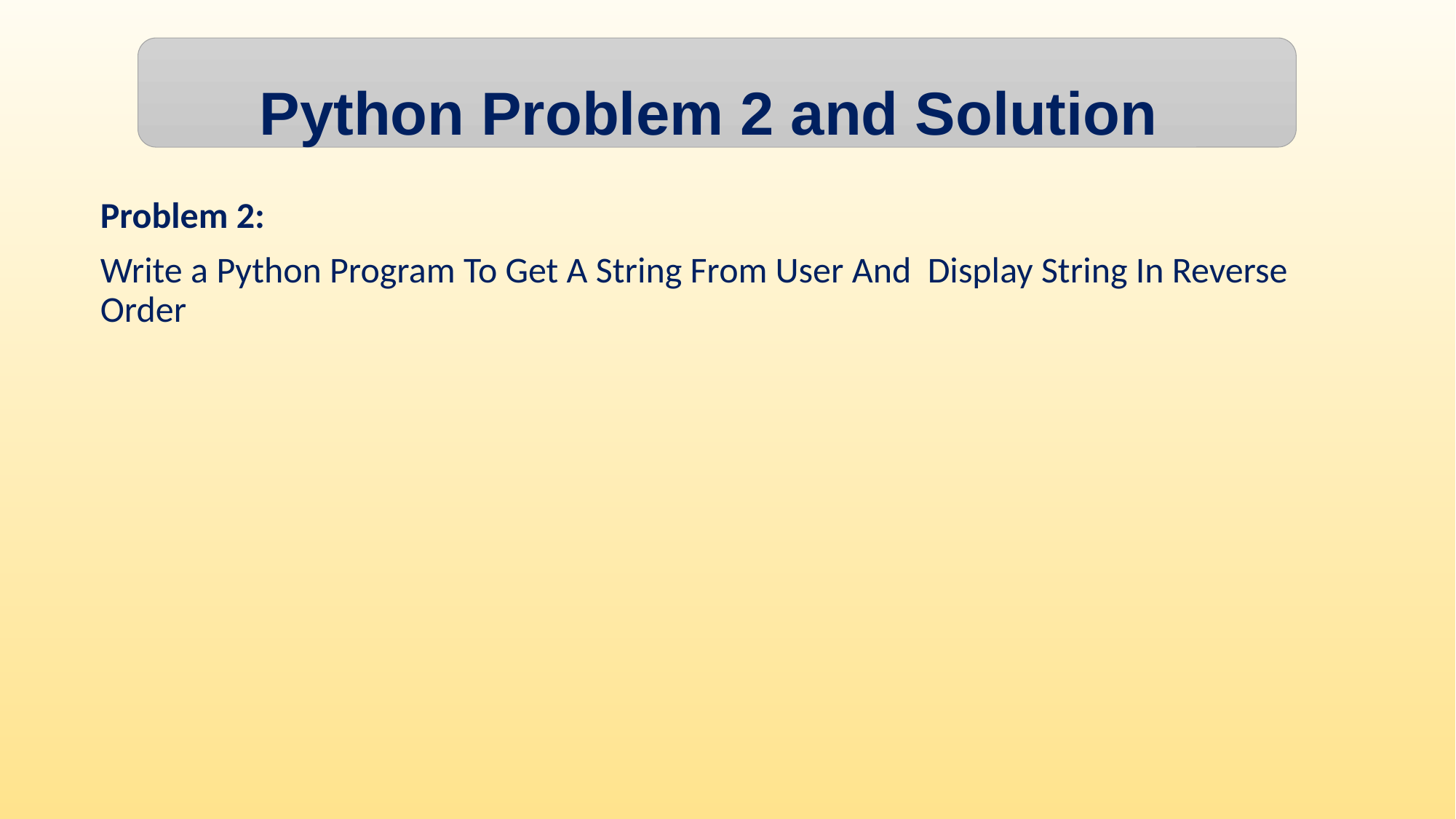

Python Problem 2 and Solution
Problem 2:
Write a Python Program To Get A String From User And  Display String In Reverse Order